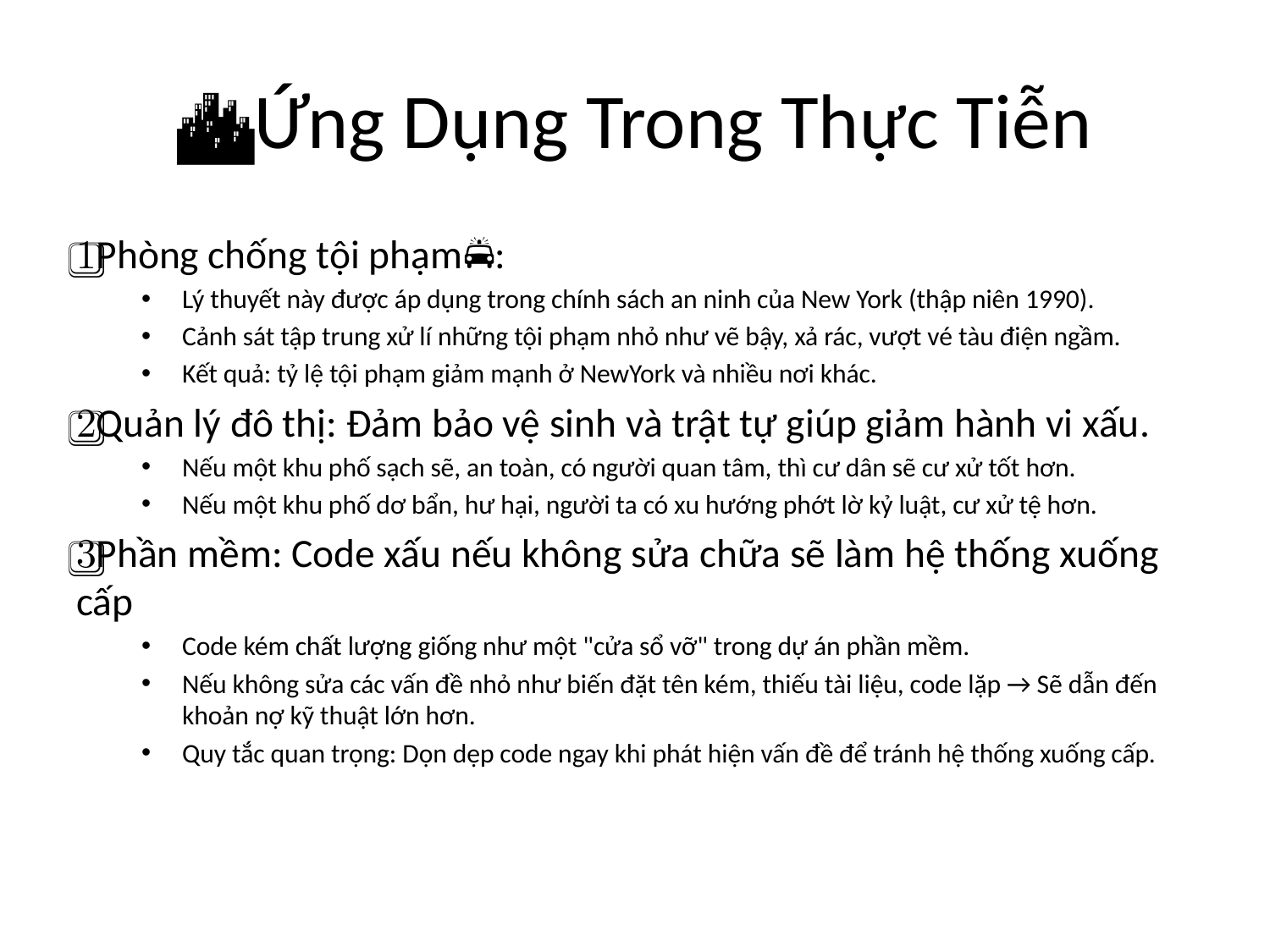

# 🏙️Ứng Dụng Trong Thực Tiễn
1️⃣Phòng chống tội phạm🚔:
Lý thuyết này được áp dụng trong chính sách an ninh của New York (thập niên 1990).
Cảnh sát tập trung xử lí những tội phạm nhỏ như vẽ bậy, xả rác, vượt vé tàu điện ngầm.
Kết quả: tỷ lệ tội phạm giảm mạnh ở NewYork và nhiều nơi khác.
2️⃣Quản lý đô thị: Đảm bảo vệ sinh và trật tự giúp giảm hành vi xấu.
Nếu một khu phố sạch sẽ, an toàn, có người quan tâm, thì cư dân sẽ cư xử tốt hơn.
Nếu một khu phố dơ bẩn, hư hại, người ta có xu hướng phớt lờ kỷ luật, cư xử tệ hơn.
3️⃣Phần mềm: Code xấu nếu không sửa chữa sẽ làm hệ thống xuống cấp
Code kém chất lượng giống như một "cửa sổ vỡ" trong dự án phần mềm.
Nếu không sửa các vấn đề nhỏ như biến đặt tên kém, thiếu tài liệu, code lặp → Sẽ dẫn đến khoản nợ kỹ thuật lớn hơn.
Quy tắc quan trọng: Dọn dẹp code ngay khi phát hiện vấn đề để tránh hệ thống xuống cấp.